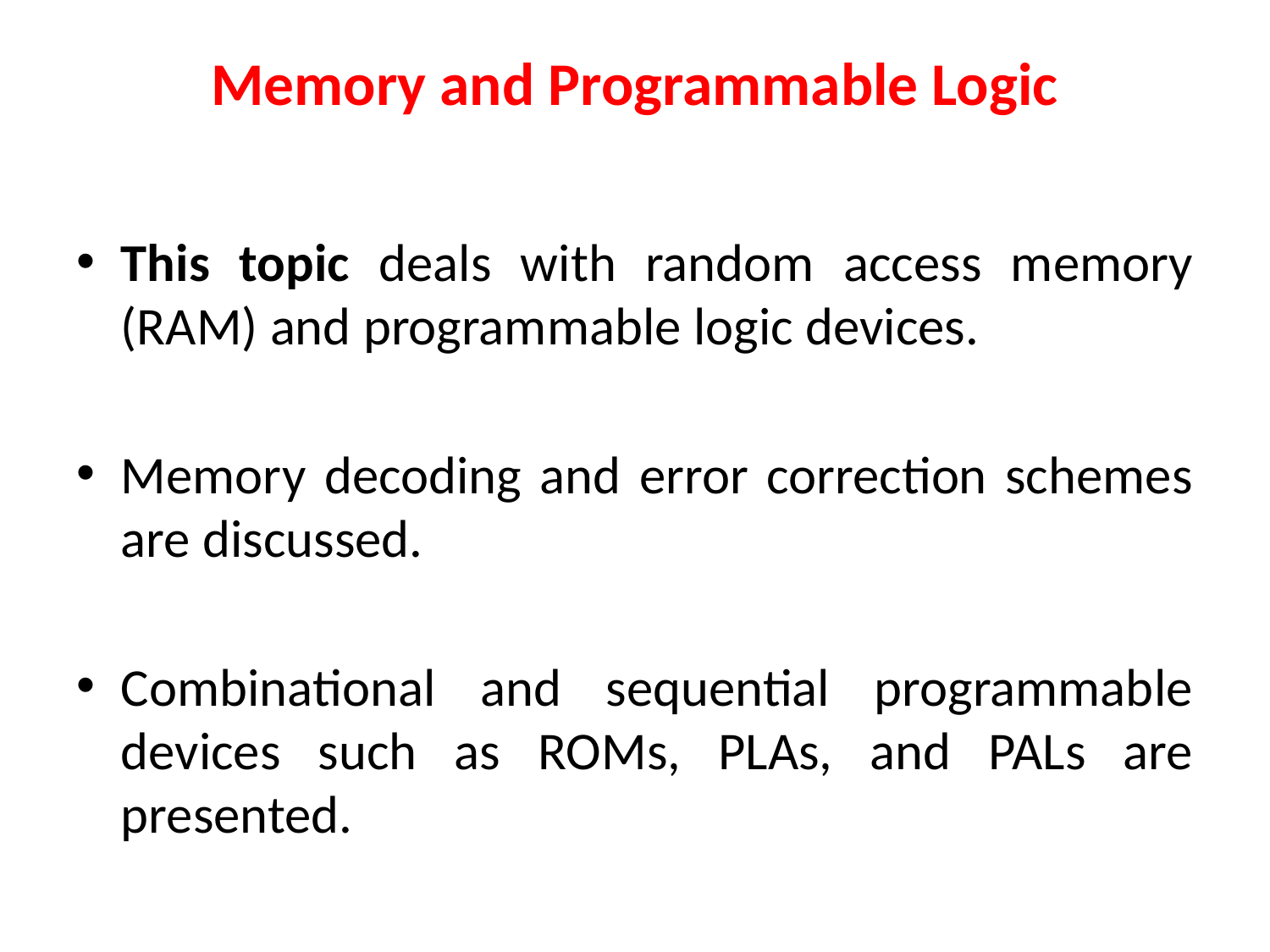

# Memory and Programmable Logic
This topic deals with random access memory (RAM) and programmable logic devices.

Memory decoding and error correction schemes are discussed.

Combinational and sequential programmable devices such as ROMs, PLAs, and PALs are presented.